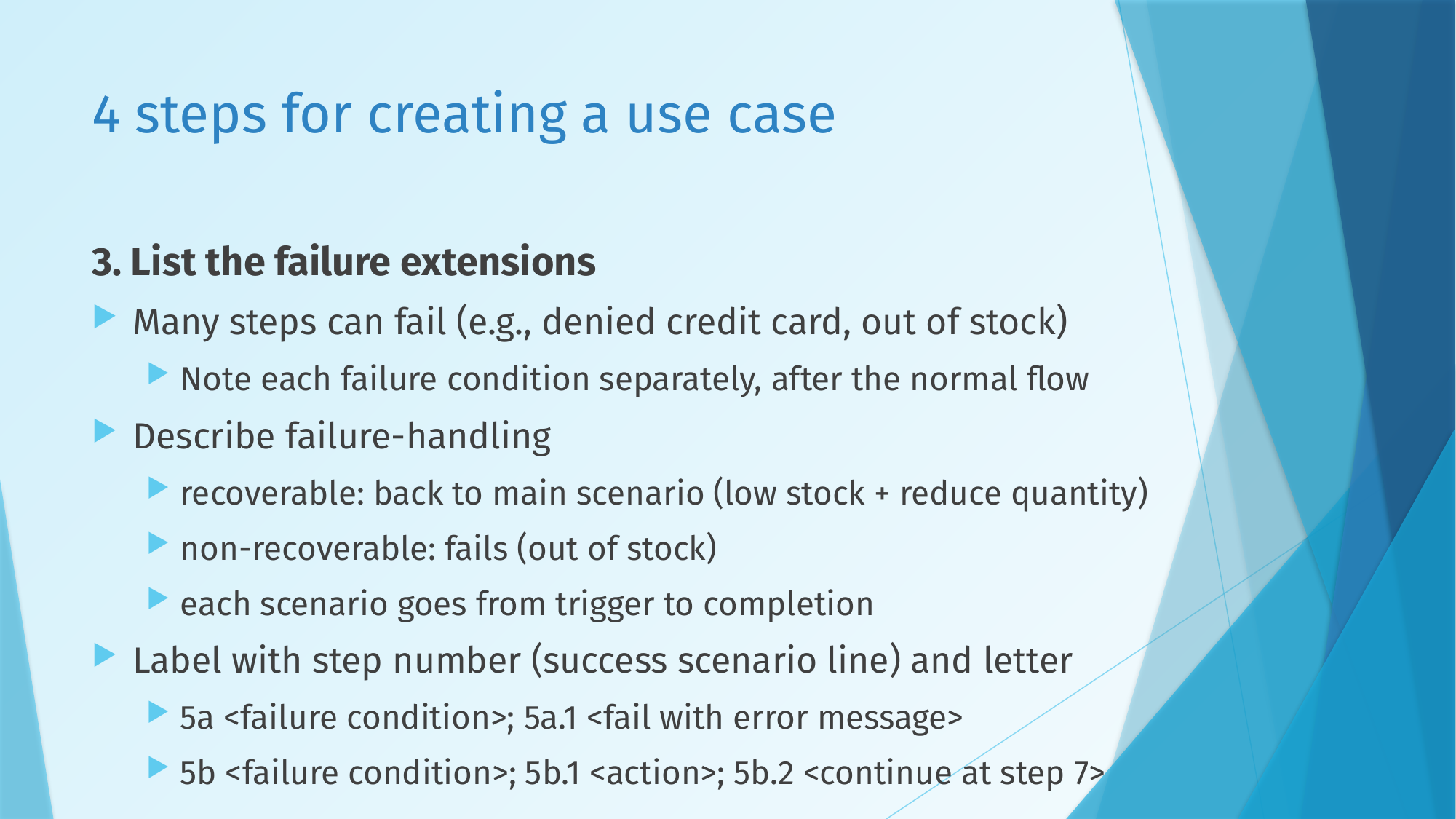

# 4 steps for creating a use case
3. List the failure extensions
Many steps can fail (e.g., denied credit card, out of stock)
Note each failure condition separately, after the normal flow
Describe failure-handling
recoverable: back to main scenario (low stock + reduce quantity)
non-recoverable: fails (out of stock)
each scenario goes from trigger to completion
Label with step number (success scenario line) and letter
5a <failure condition>; 5a.1 <fail with error message>
5b <failure condition>; 5b.1 <action>; 5b.2 <continue at step 7>